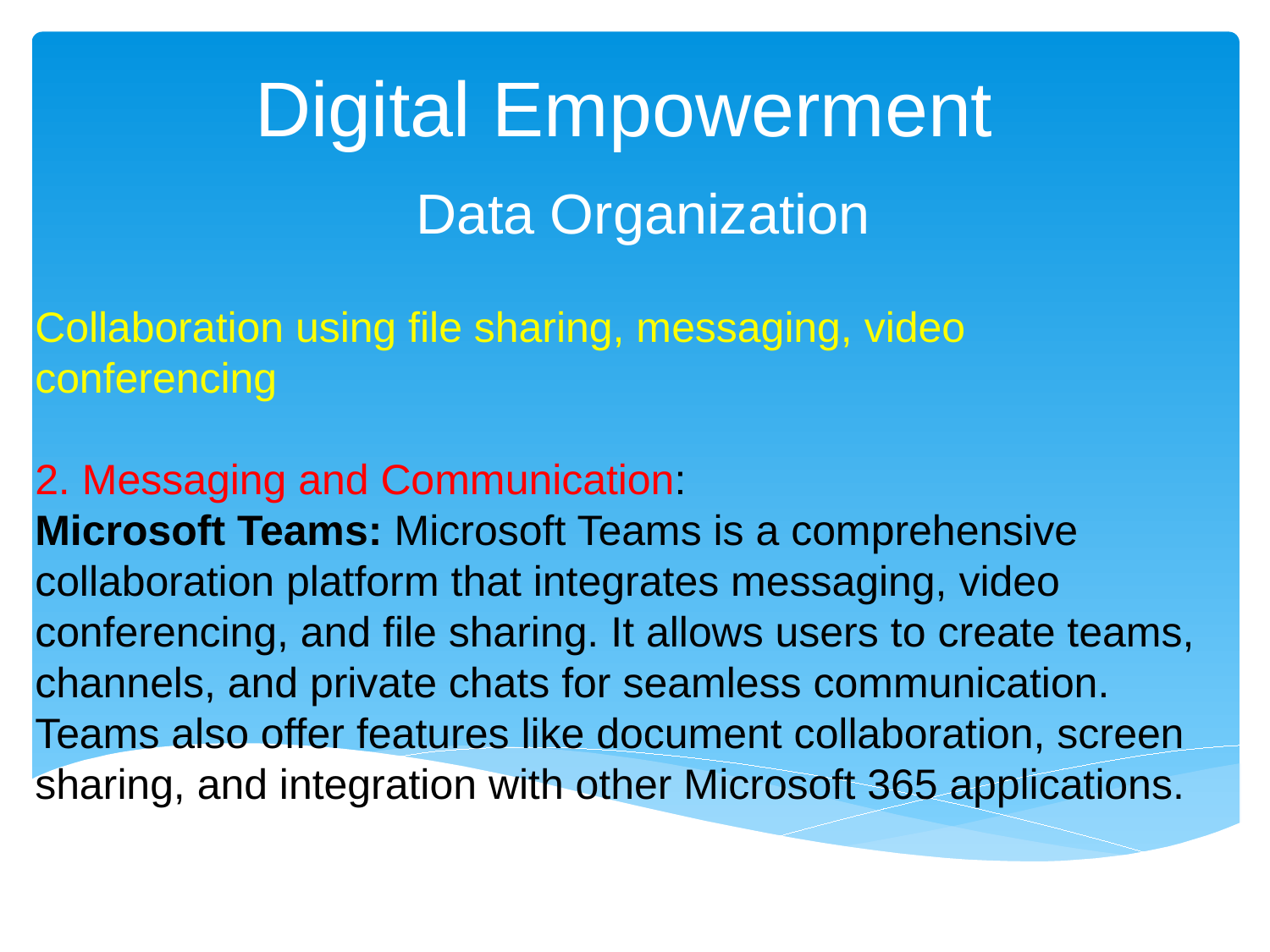

# Digital Empowerment
 Data Organization

Collaboration using file sharing, messaging, video conferencing

2. Messaging and Communication:
Microsoft Teams: Microsoft Teams is a comprehensive collaboration platform that integrates messaging, video conferencing, and file sharing. It allows users to create teams, channels, and private chats for seamless communication. Teams also offer features like document collaboration, screen sharing, and integration with other Microsoft 365 applications.